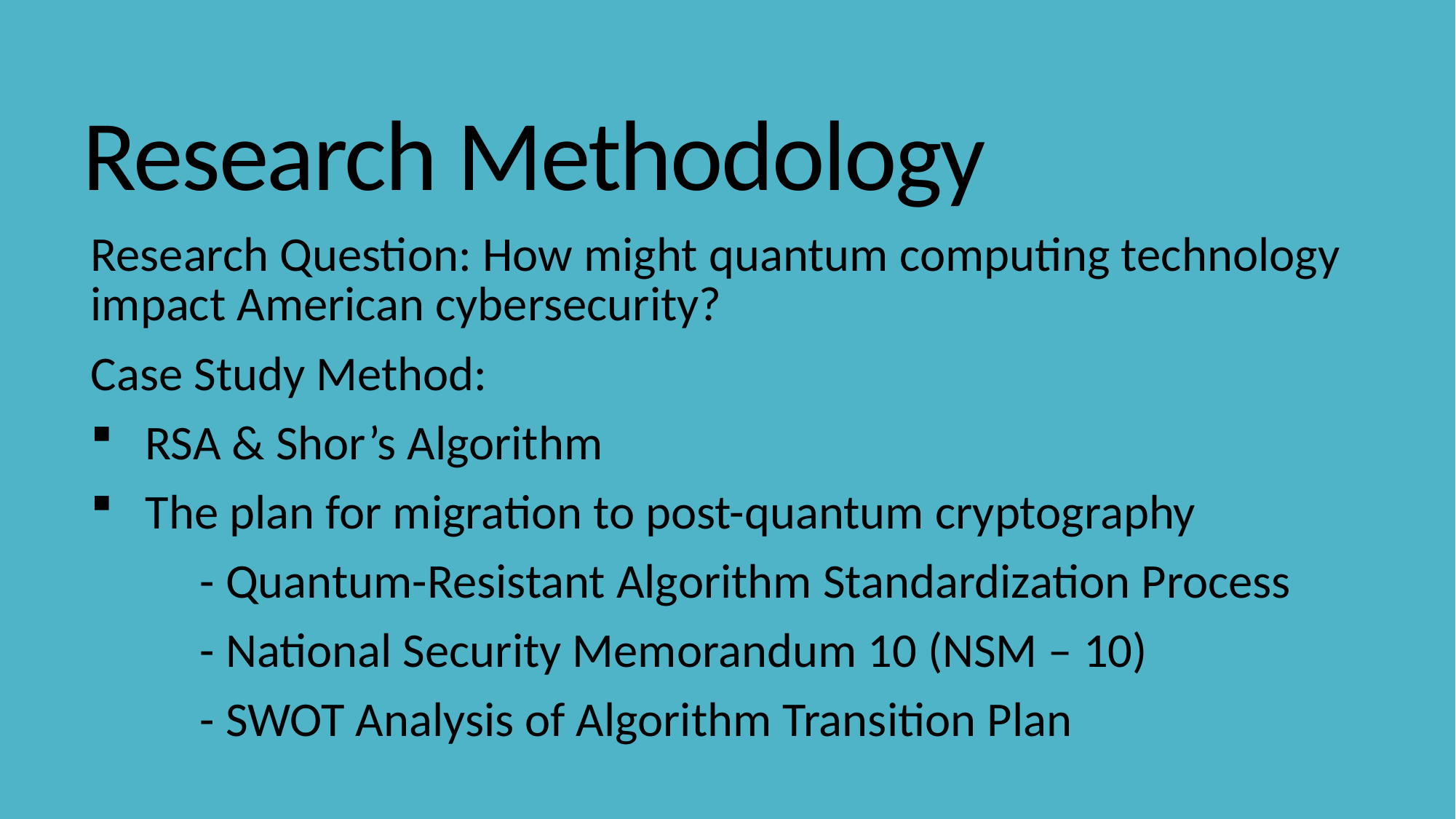

# Research Methodology
Research Question: How might quantum computing technology impact American cybersecurity?
Case Study Method:
RSA & Shor’s Algorithm
The plan for migration to post-quantum cryptography
	- Quantum-Resistant Algorithm Standardization Process
	- National Security Memorandum 10 (NSM – 10)
	- SWOT Analysis of Algorithm Transition Plan